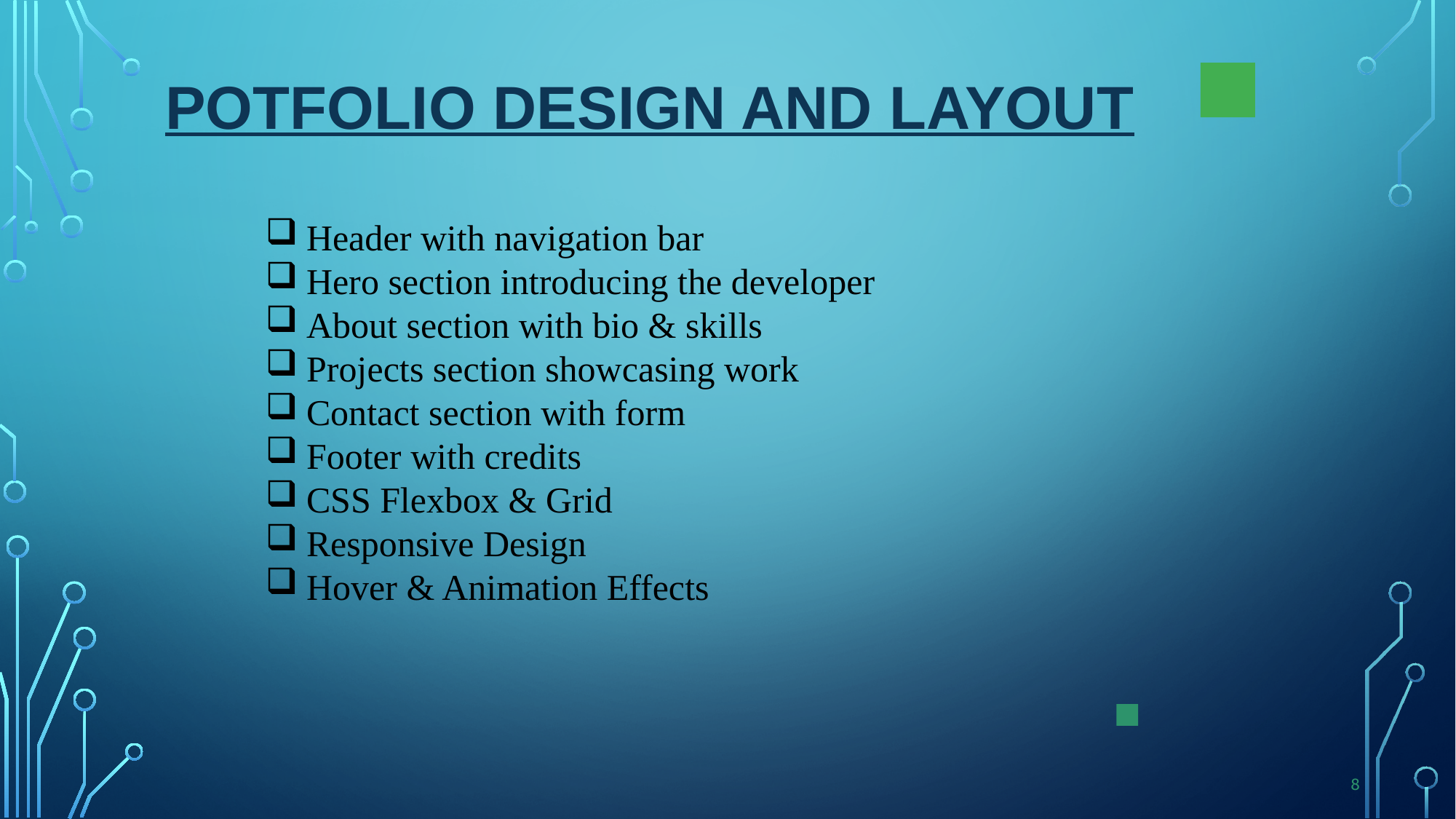

POTFOLIO DESIGN AND LAYOUT
Header with navigation bar
Hero section introducing the developer
About section with bio & skills
Projects section showcasing work
Contact section with form
Footer with credits
CSS Flexbox & Grid
Responsive Design
Hover & Animation Effects

8